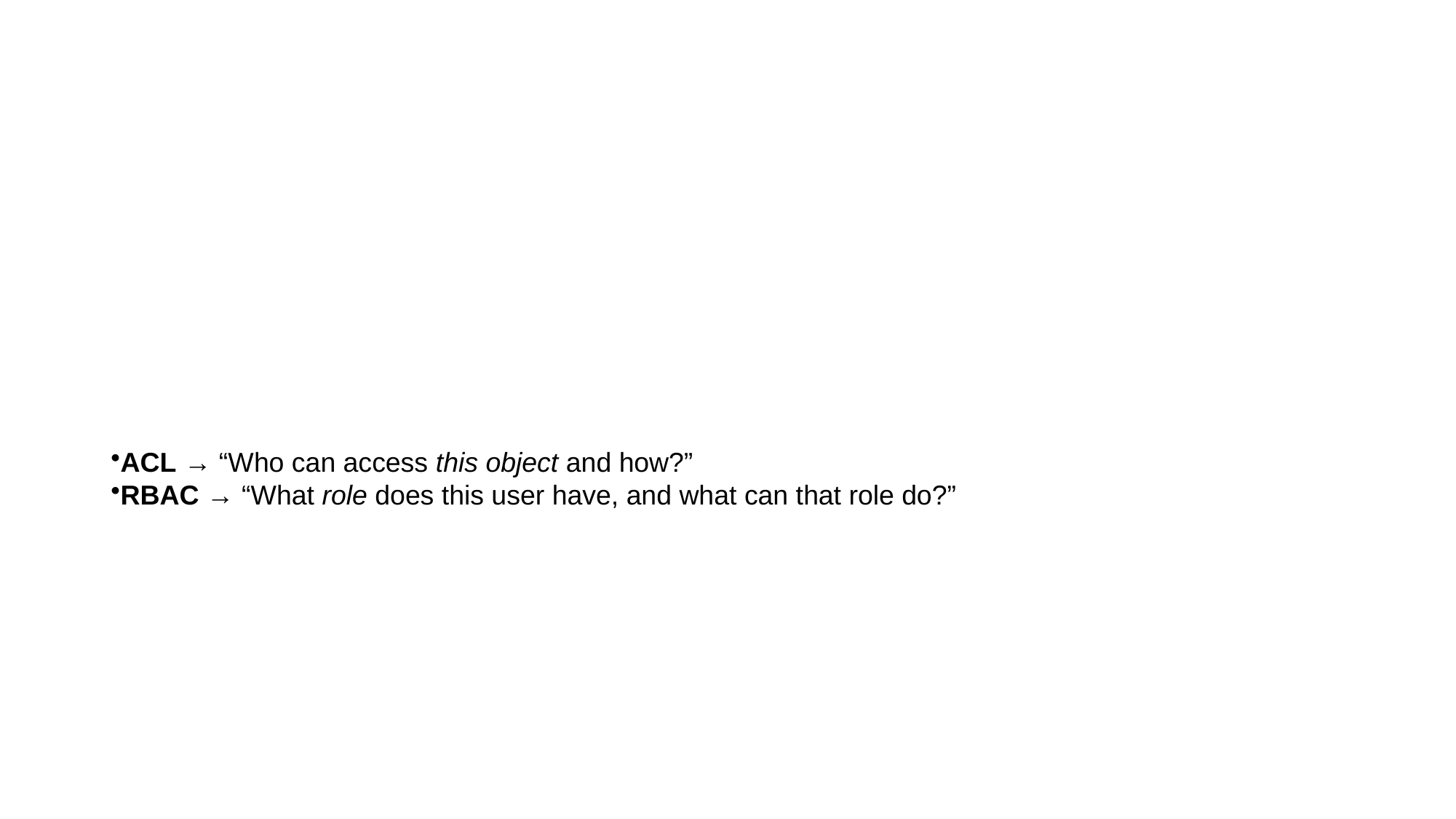

ACL → “Who can access this object and how?”
RBAC → “What role does this user have, and what can that role do?”